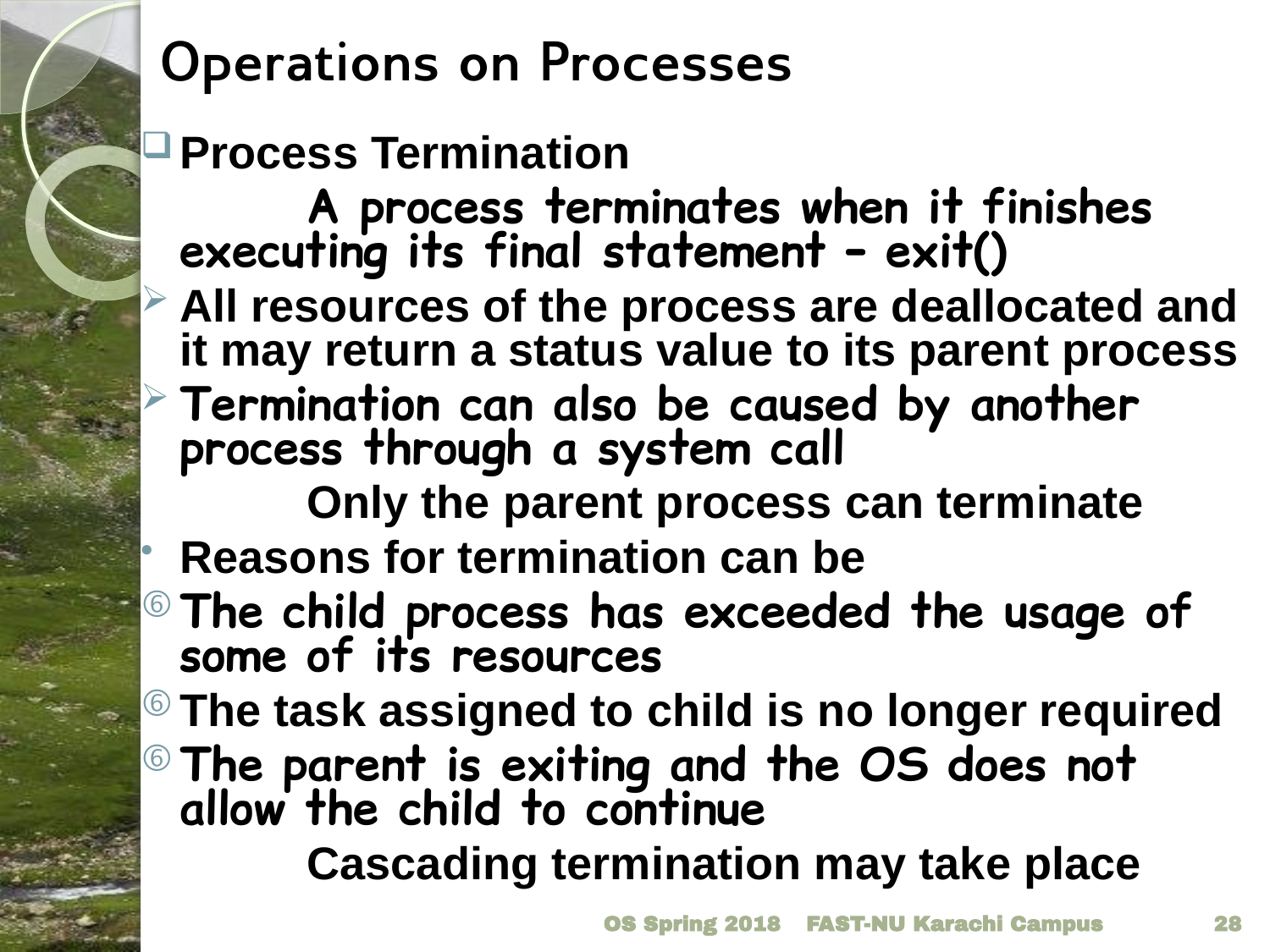

# Operations on Processes
Process Termination
		A process terminates when it finishes 	executing its final statement – exit()
All resources of the process are deallocated and it may return a status value to its parent process
Termination can also be caused by another process through a system call
		Only the parent process can terminate
Reasons for termination can be
The child process has exceeded the usage of some of its resources
The task assigned to child is no longer required
The parent is exiting and the OS does not allow the child to continue
		Cascading termination may take place
OS Spring 2018
FAST-NU Karachi Campus
28